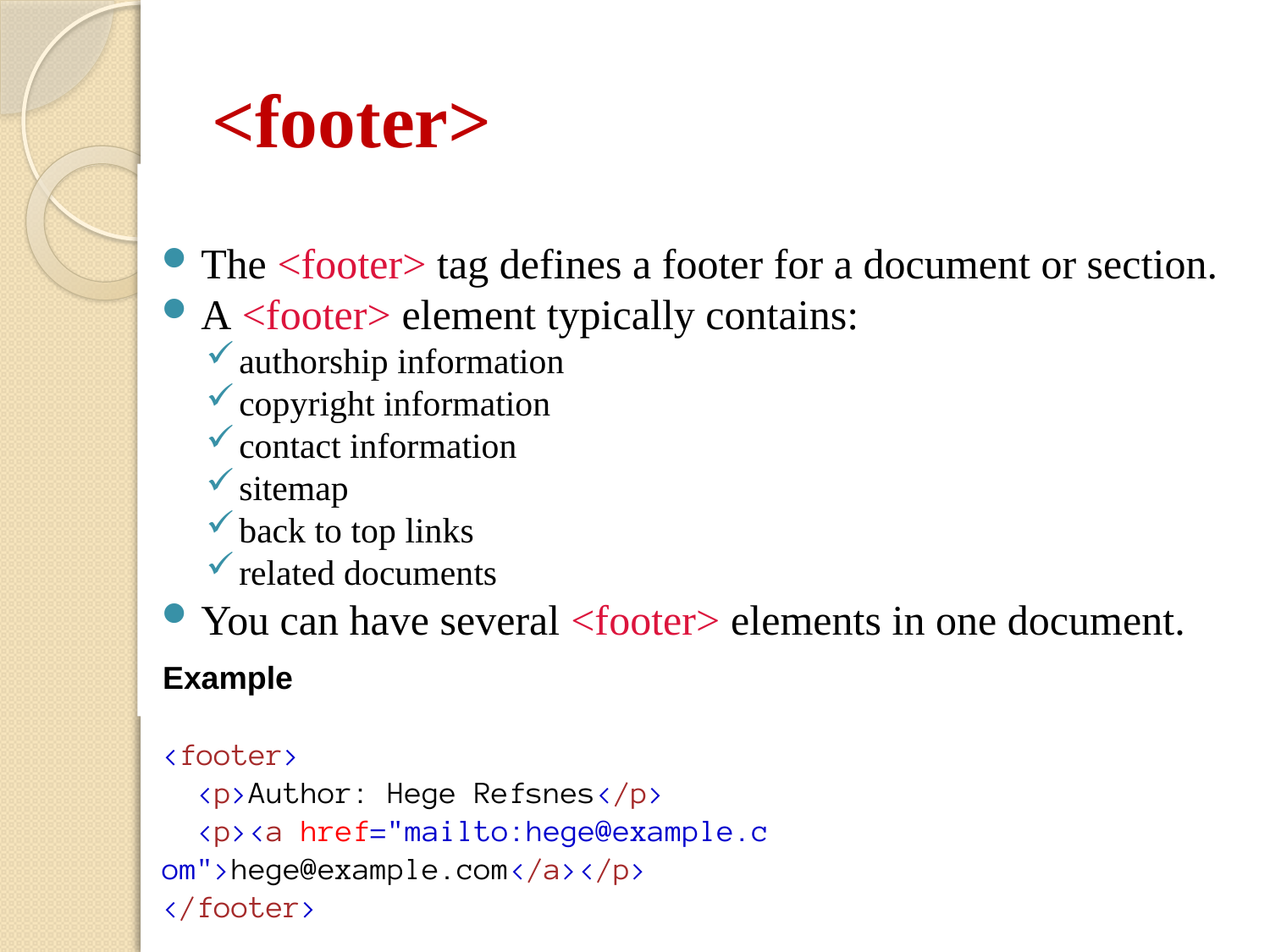

# <footer>
The <footer> tag defines a footer for a document or section.
A <footer> element typically contains:
authorship information
copyright information
contact information
sitemap
back to top links
related documents
You can have several <footer> elements in one document.
Example

<footer>
  <p>Author: Hege Refsnes</p>
  <p><a href="mailto:hege@example.com">hege@example.com</a></p>
</footer>